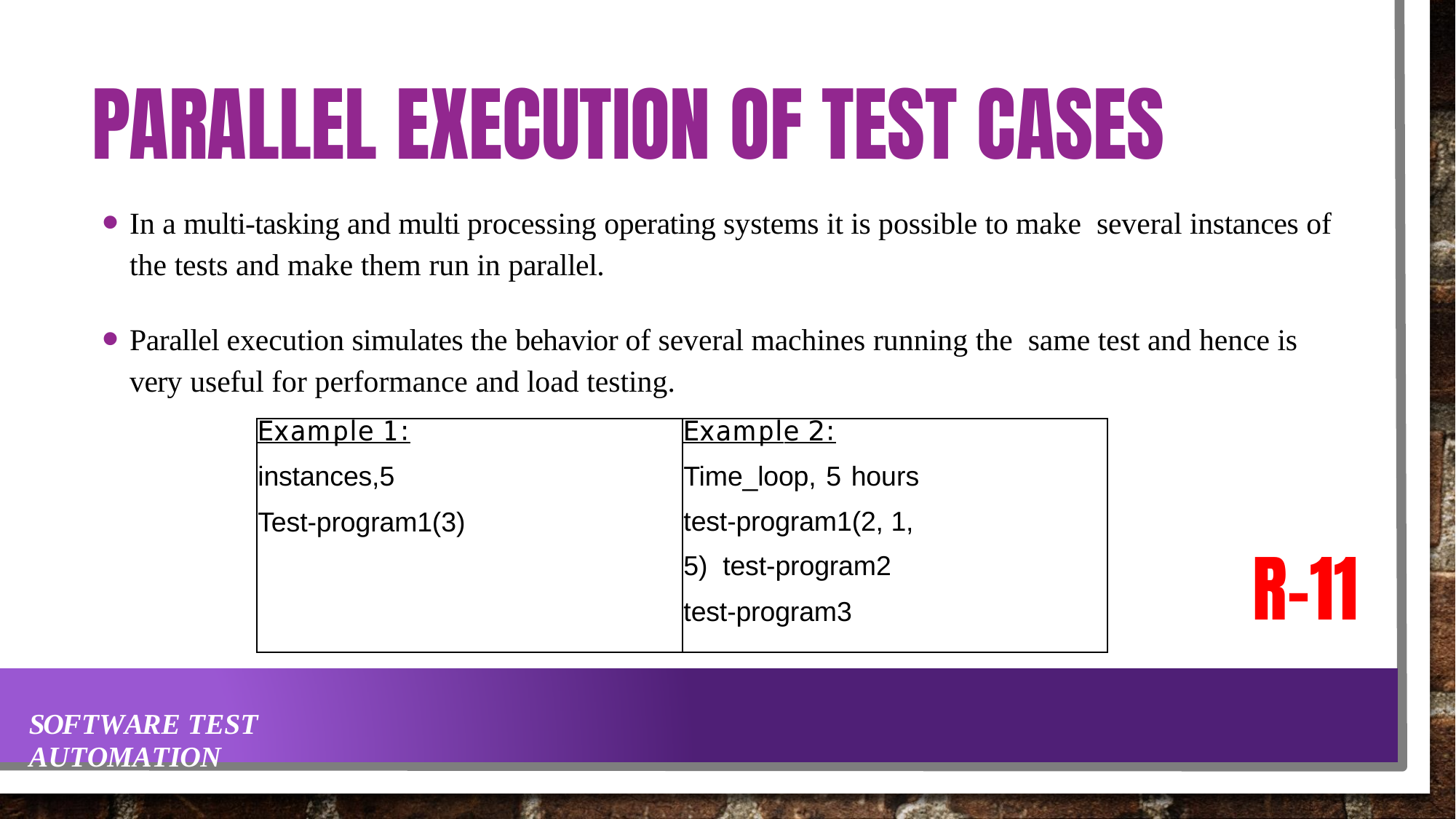

# PARALLEL EXECUTION OF TEST CASES
In a multi-tasking and multi processing operating systems it is possible to make  several instances of the tests and make them run in parallel.

Parallel execution simulates the behavior of several machines running the  same test and hence is very useful for performance and load testing.
| Example 1: instances,5 Test-program1(3) | Example 2: Time\_loop, 5 hours test-program1(2, 1, 5) test-program2 test-program3 |
| --- | --- |
R-11
SOFTWARE TEST AUTOMATION